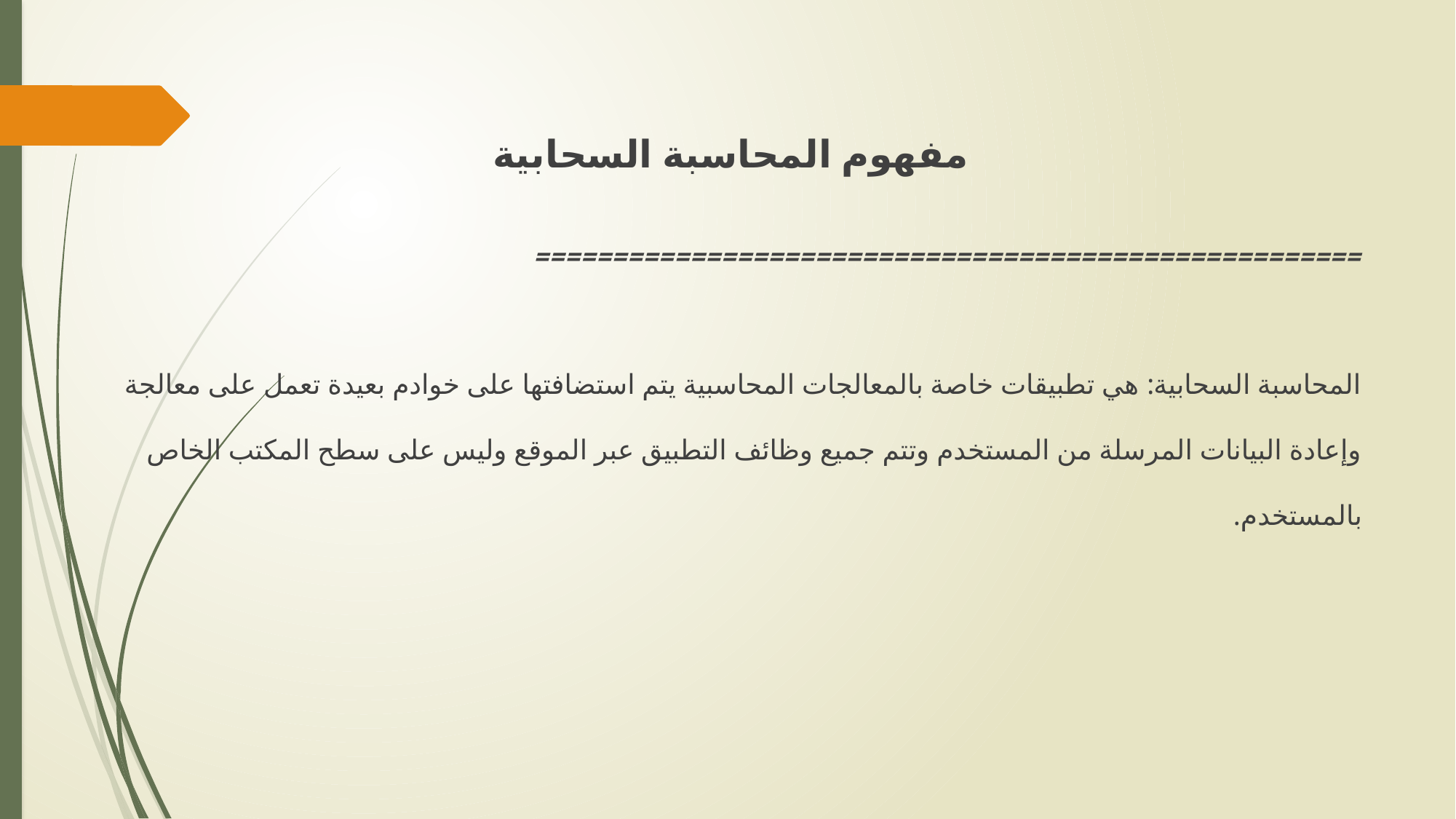

مفهوم المحاسبة السحابية

=====================================================

المحاسبة السحابية: هي تطبيقات خاصة بالمعالجات المحاسبية يتم استضافتها على خوادم بعيدة تعمل على معالجة وإعادة البيانات المرسلة من المستخدم وتتم جميع وظائف التطبيق عبر الموقع وليس على سطح المكتب الخاص بالمستخدم.